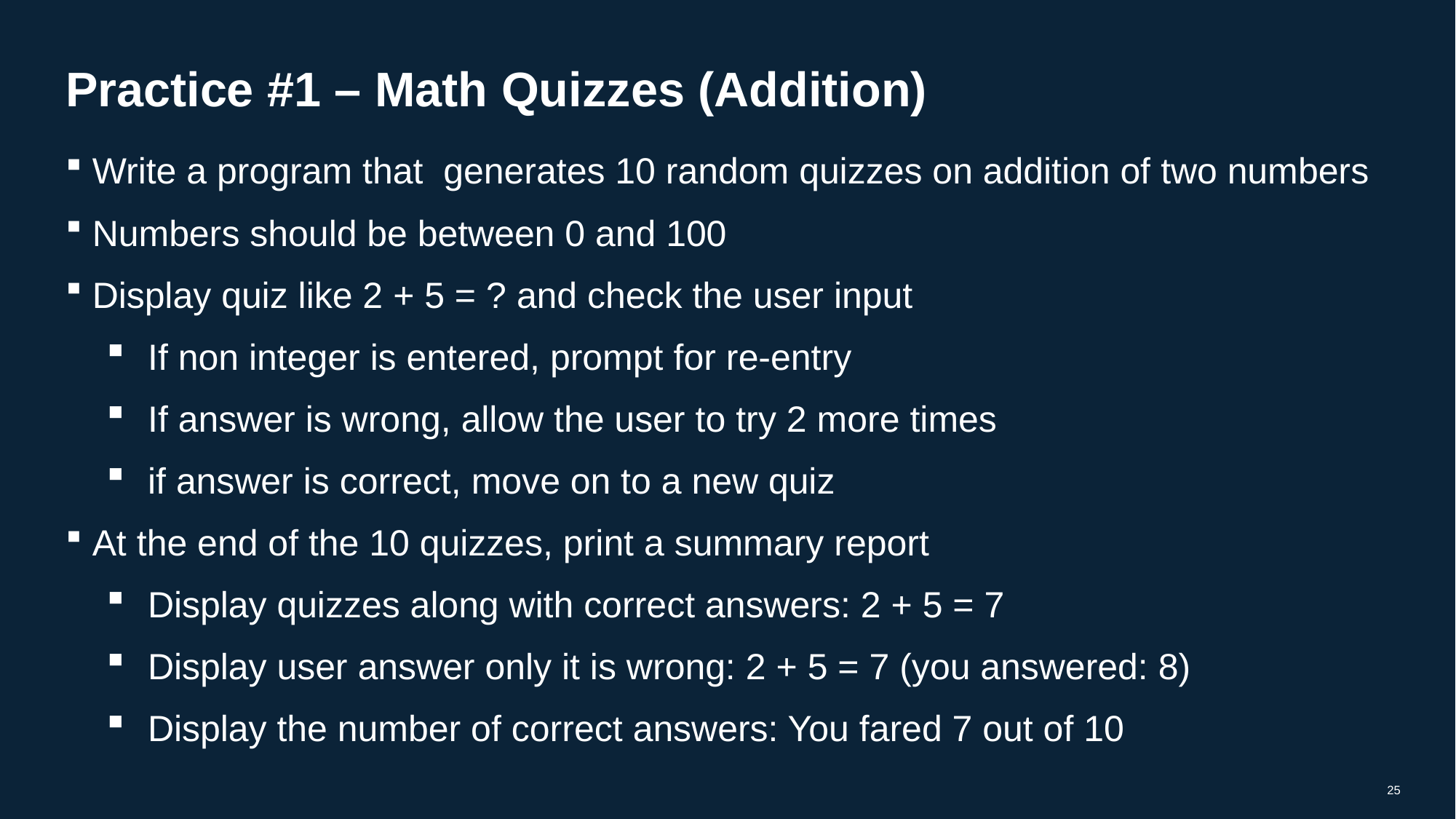

# Practice #1 – Math Quizzes (Addition)
Write a program that  generates 10 random quizzes on addition of two numbers
Numbers should be between 0 and 100
Display quiz like 2 + 5 = ? and check the user input
If non integer is entered, prompt for re-entry
If answer is wrong, allow the user to try 2 more times
if answer is correct, move on to a new quiz
At the end of the 10 quizzes, print a summary report
Display quizzes along with correct answers: 2 + 5 = 7
Display user answer only it is wrong: 2 + 5 = 7 (you answered: 8)
Display the number of correct answers: You fared 7 out of 10

25